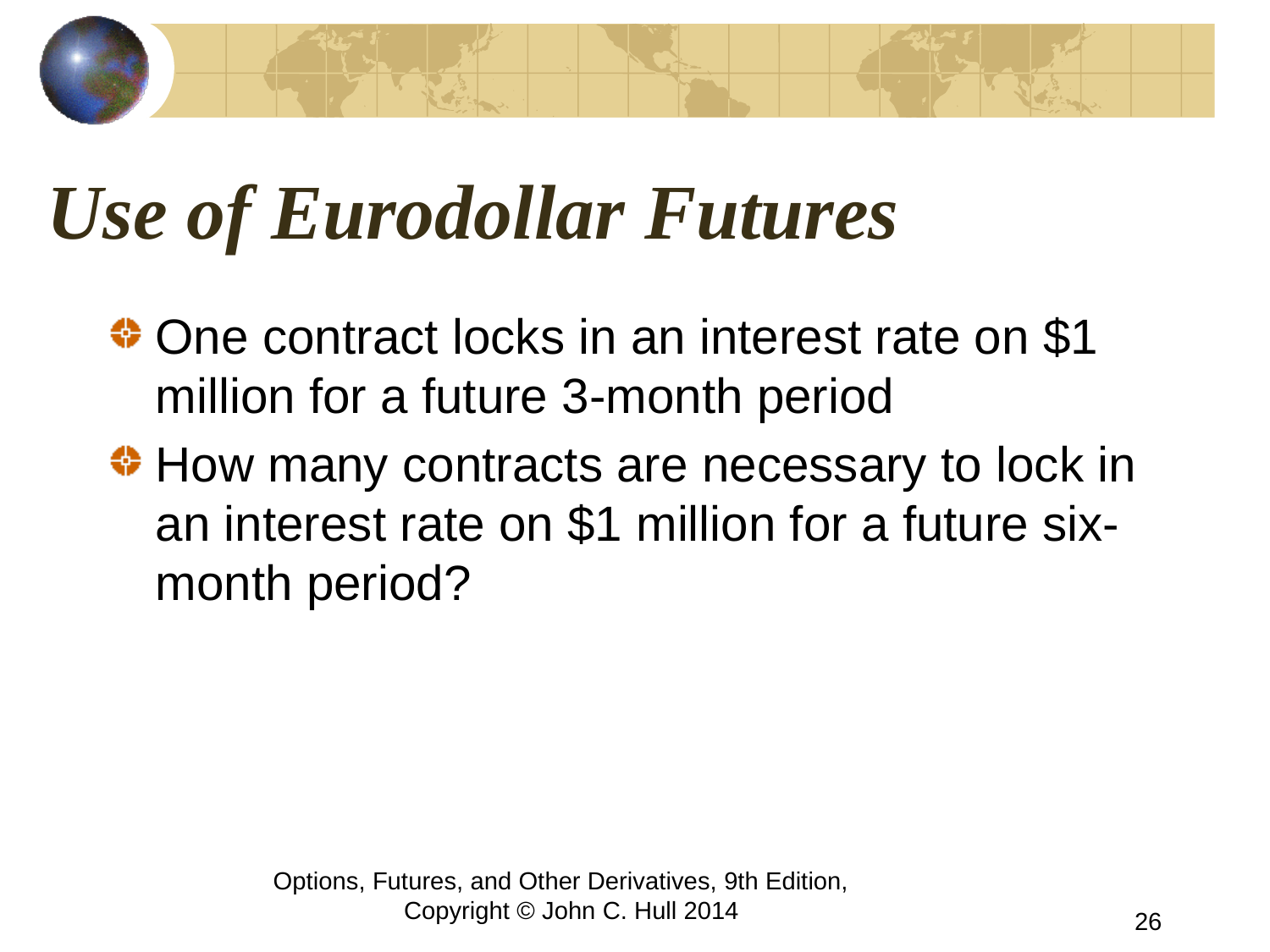

# Use of Eurodollar Futures
One contract locks in an interest rate on $1 million for a future 3-month period
How many contracts are necessary to lock in an interest rate on $1 million for a future six-month period?
Options, Futures, and Other Derivatives, 9th Edition,    Copyright © John C. Hull 2014
26